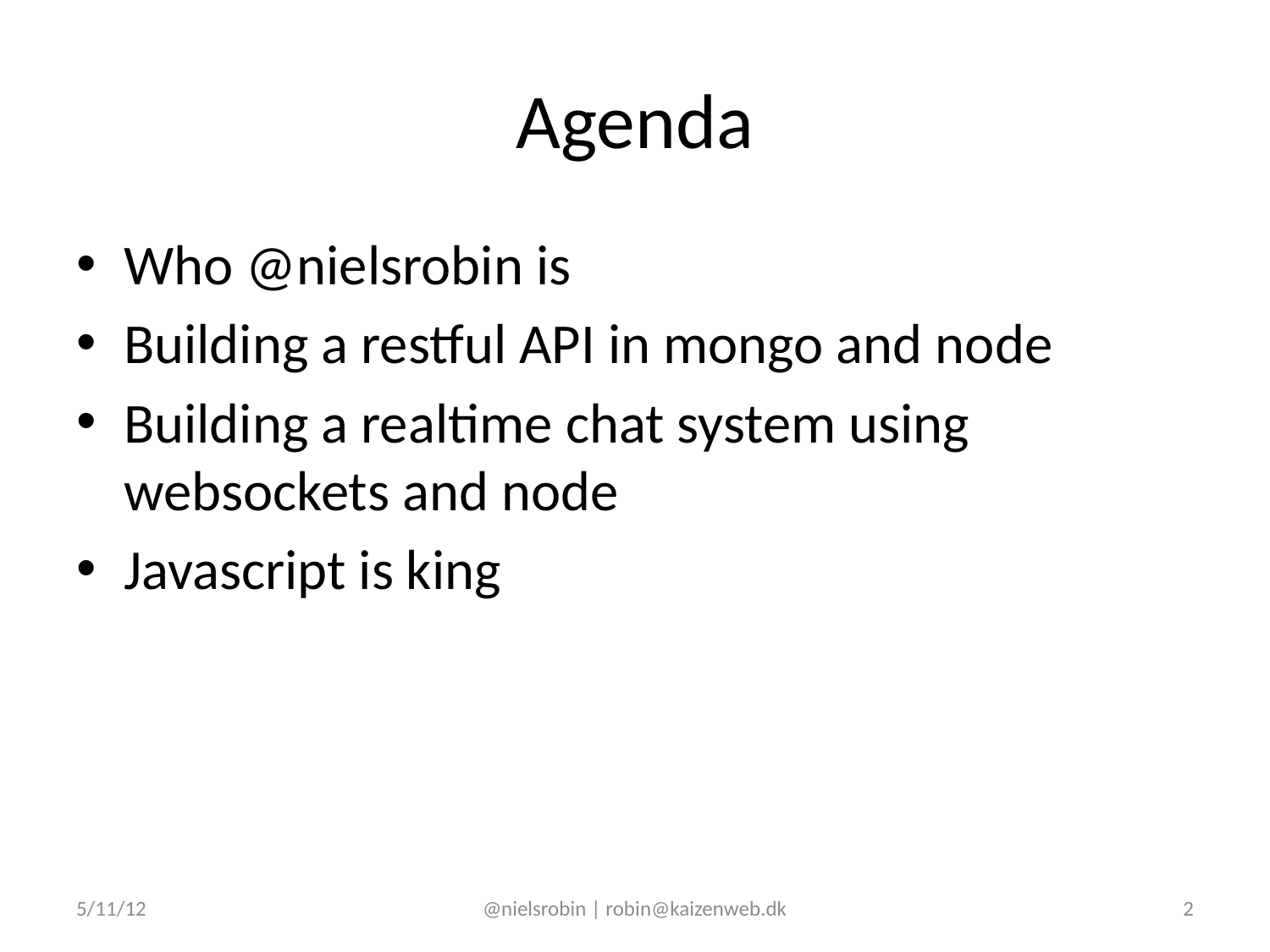

# Agenda
Who @nielsrobin is
Building a restful API in mongo and node
Building a realtime chat system using websockets and node
Javascript is king
5/11/12
@nielsrobin | robin@kaizenweb.dk
2